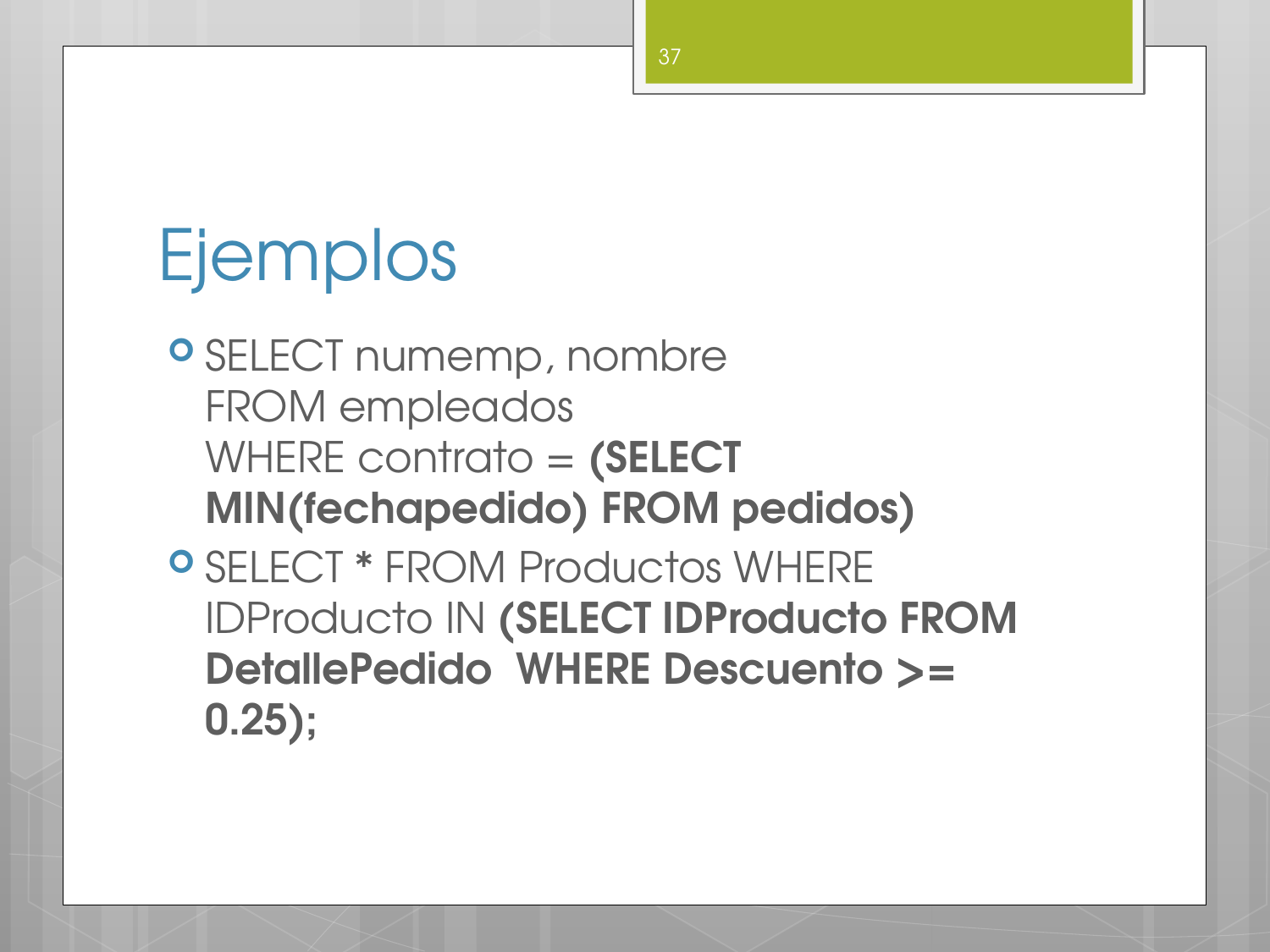

37
# Ejemplos
SELECT numemp, nombre
FROM empleados
WHERE contrato = (SELECT MIN(fechapedido) FROM pedidos)
SELECT * FROM Productos WHERE IDProducto IN (SELECT IDProducto FROM DetallePedido  WHERE Descuento >= 0.25);